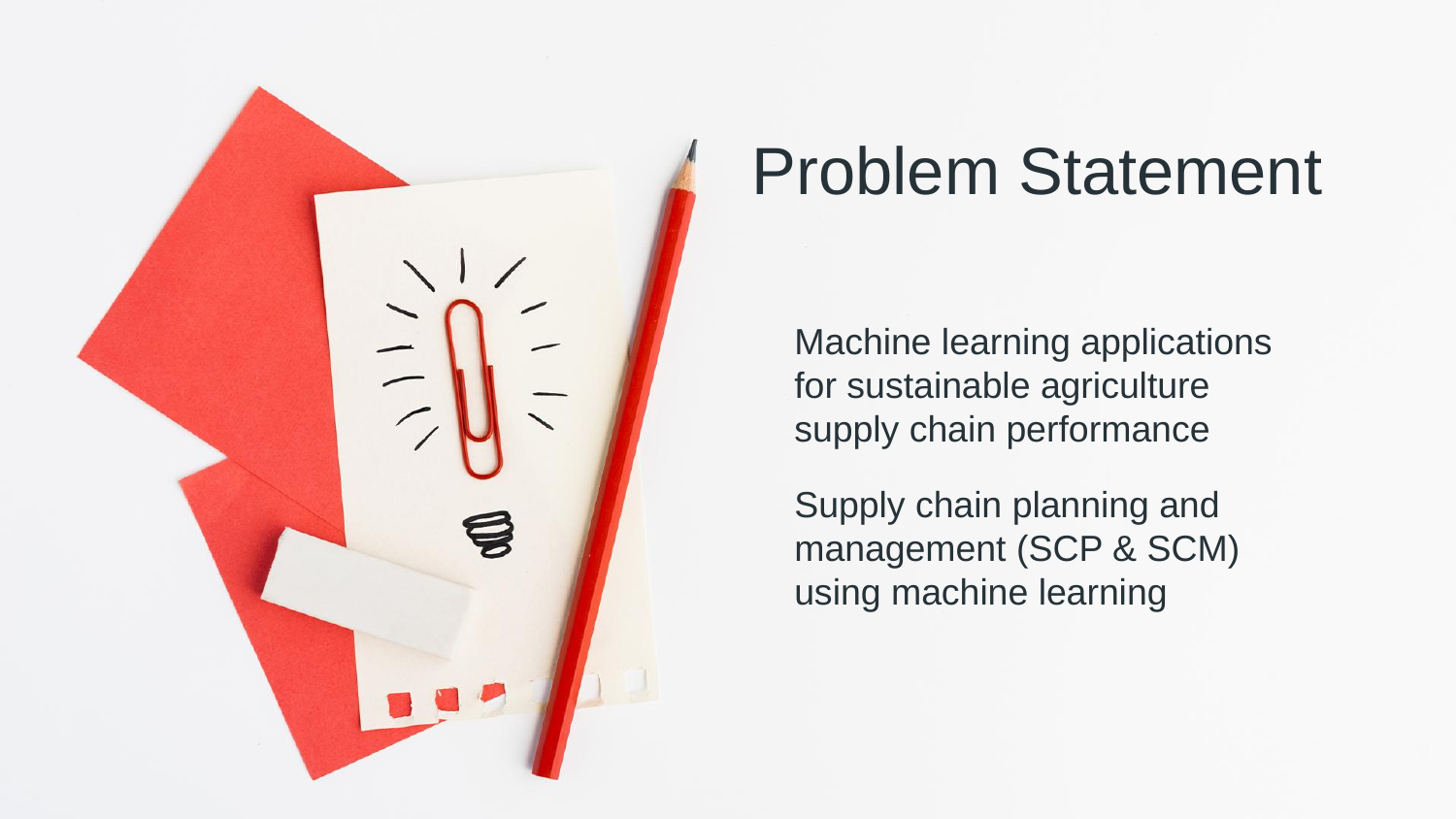

# Problem Statement
Machine learning applications for sustainable agriculture supply chain performance
Supply chain planning and management (SCP & SCM) using machine learning